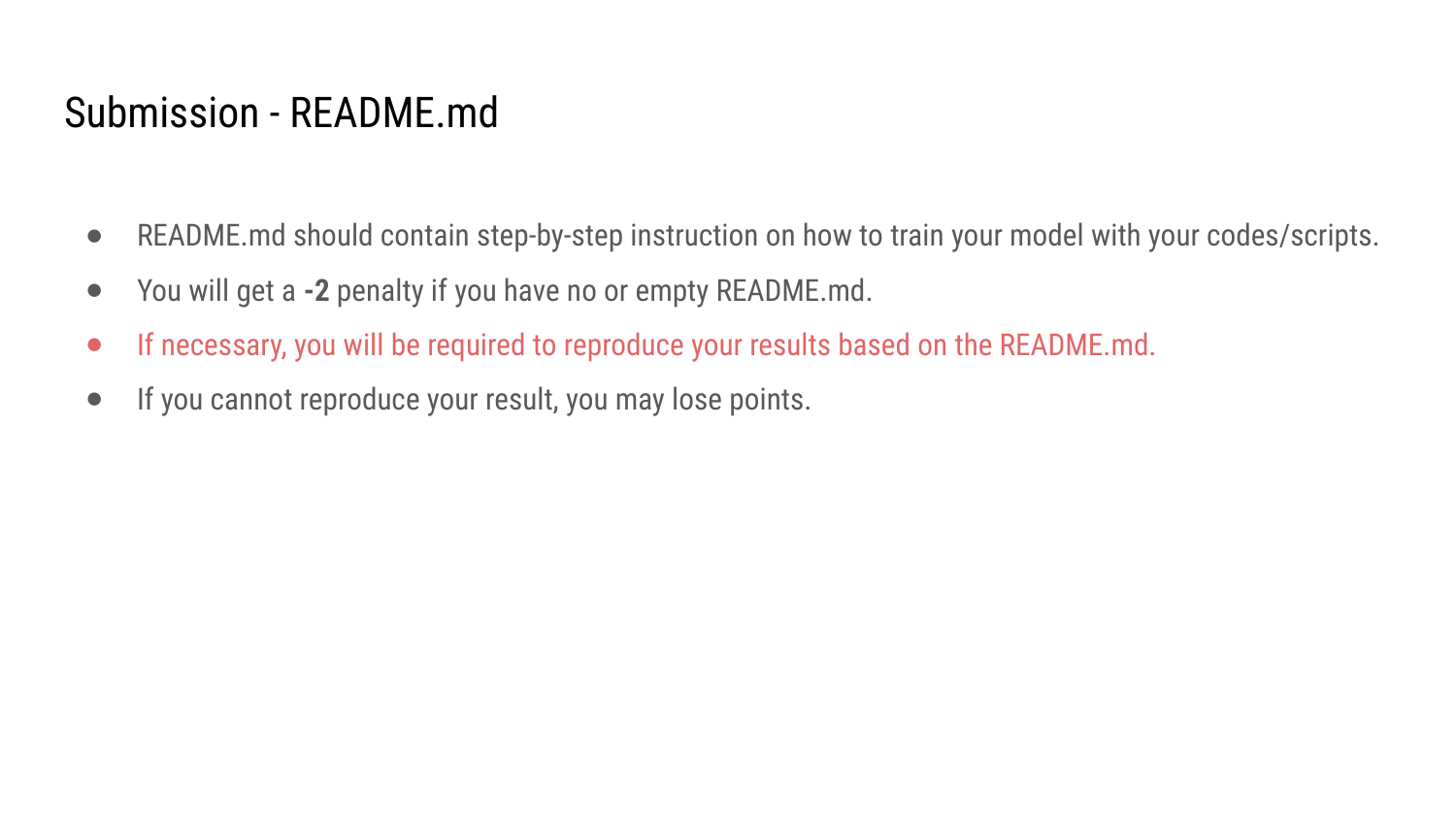

# Submission - README.md
README.md should contain step-by-step instruction on how to train your model with your codes/scripts.
You will get a -2 penalty if you have no or empty README.md.
If necessary, you will be required to reproduce your results based on the README.md.
If you cannot reproduce your result, you may lose points.